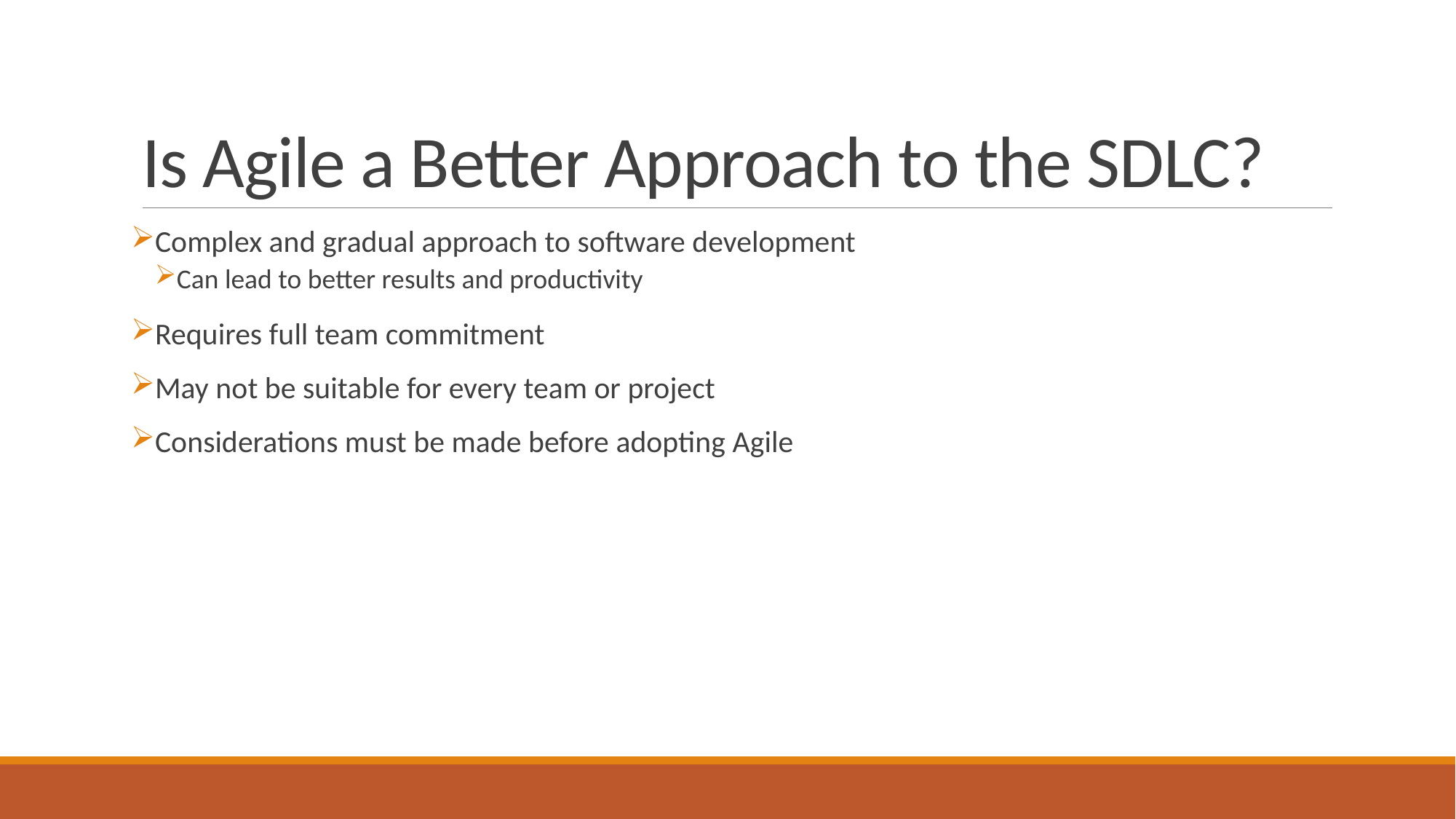

# Is Agile a Better Approach to the SDLC?
Complex and gradual approach to software development
Can lead to better results and productivity
Requires full team commitment
May not be suitable for every team or project
Considerations must be made before adopting Agile